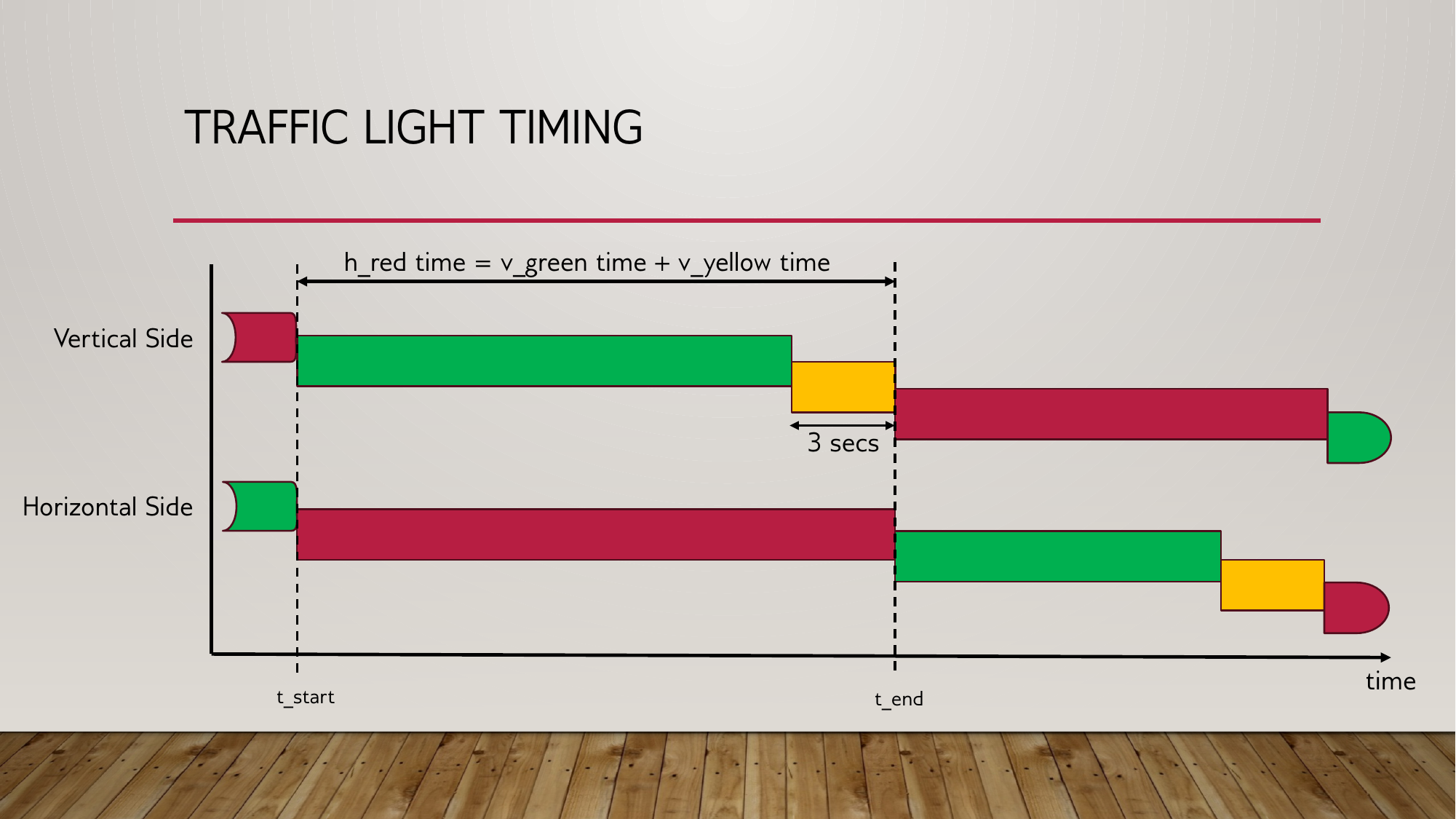

# Traffic light timing
h_red time = v_green time + v_yellow time

Vertical Side

3 secs

Horizontal Side

t_start
t_end
time